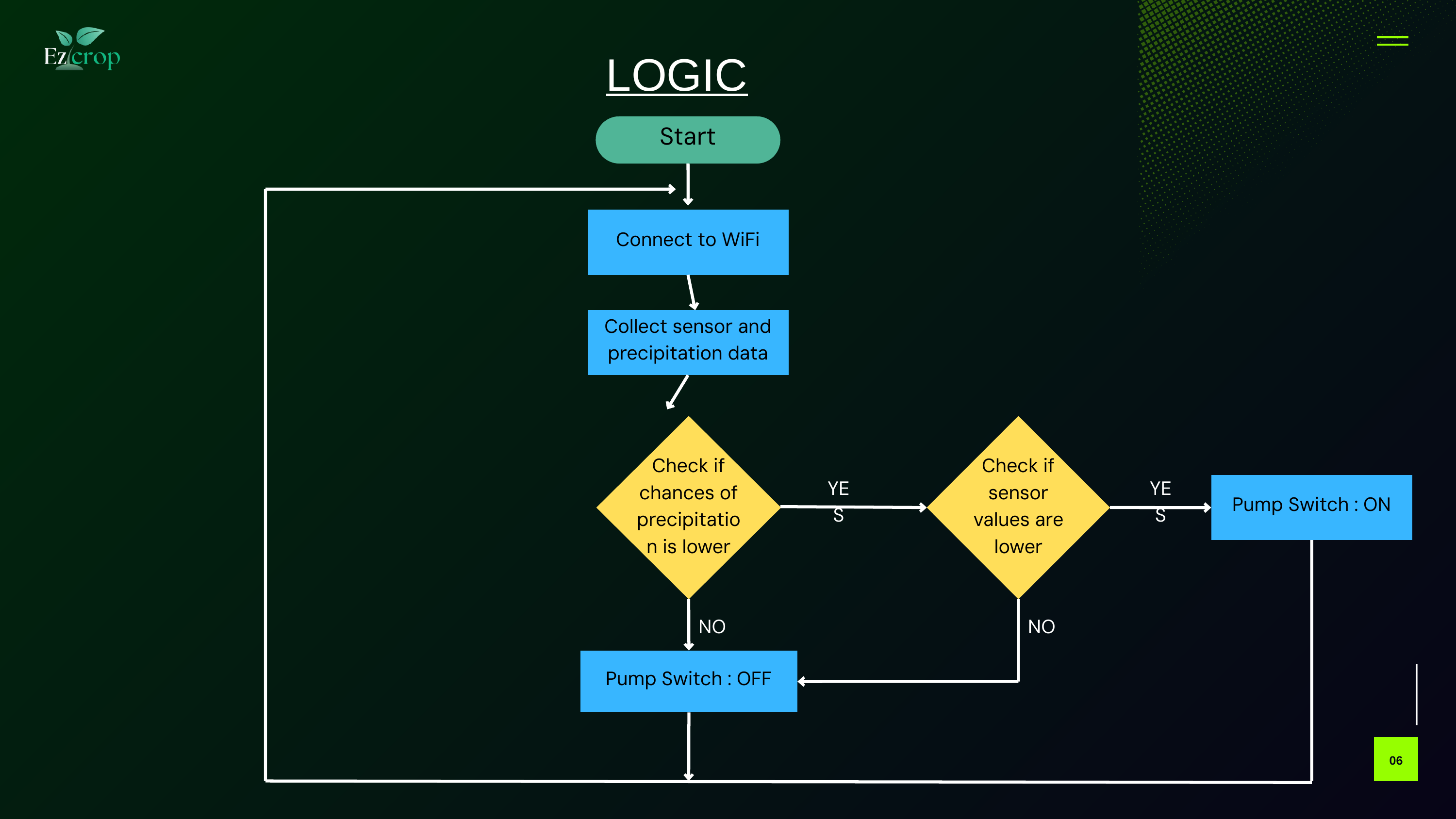

LOGIC

Start

Connect to WiFi

Collect sensor and precipitation data

Check if chances of precipitation is lower

Check if sensor values are lower
YES
YES

Pump Switch : ON

NO
NO

Pump Switch : OFF

06